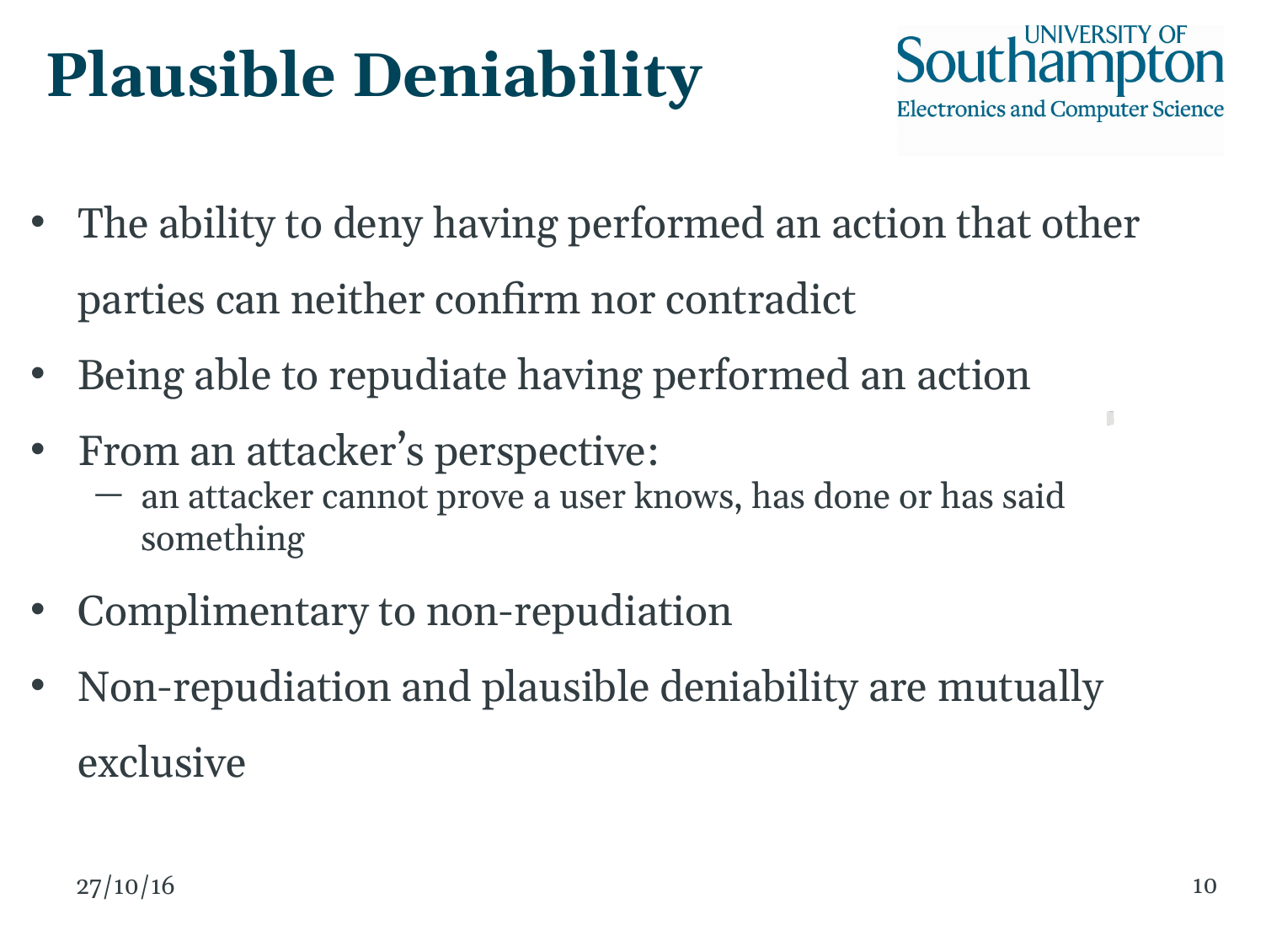

Plausible Deniability
The ability to deny having performed an action that other parties can neither confirm nor contradict
Being able to repudiate having performed an action
From an attacker’s perspective:
an attacker cannot prove a user knows, has done or has said something
Complimentary to non-repudiation
Non-repudiation and plausible deniability are mutually exclusive

10
27/10/16